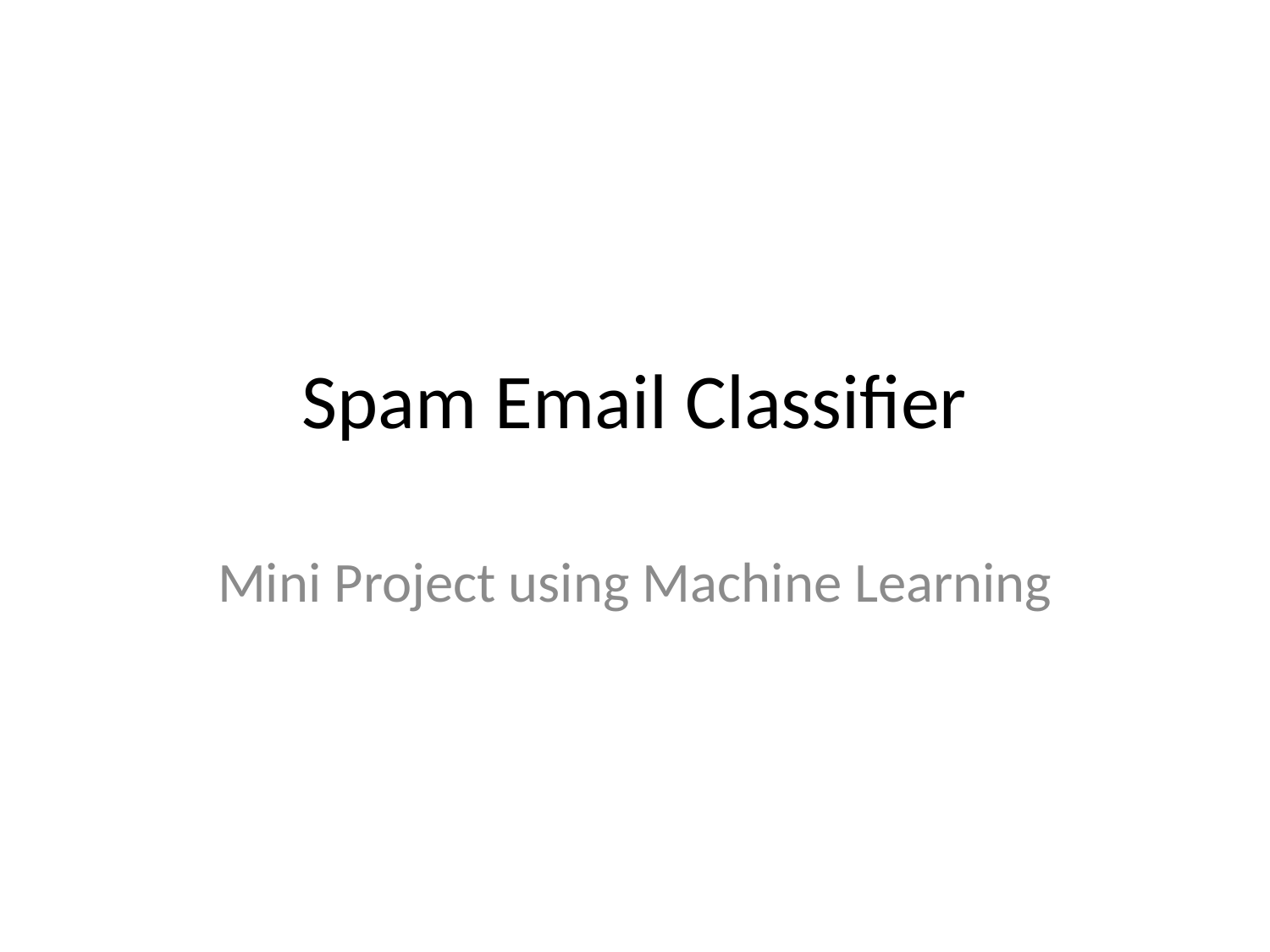

# Spam Email Classifier
Mini Project using Machine Learning